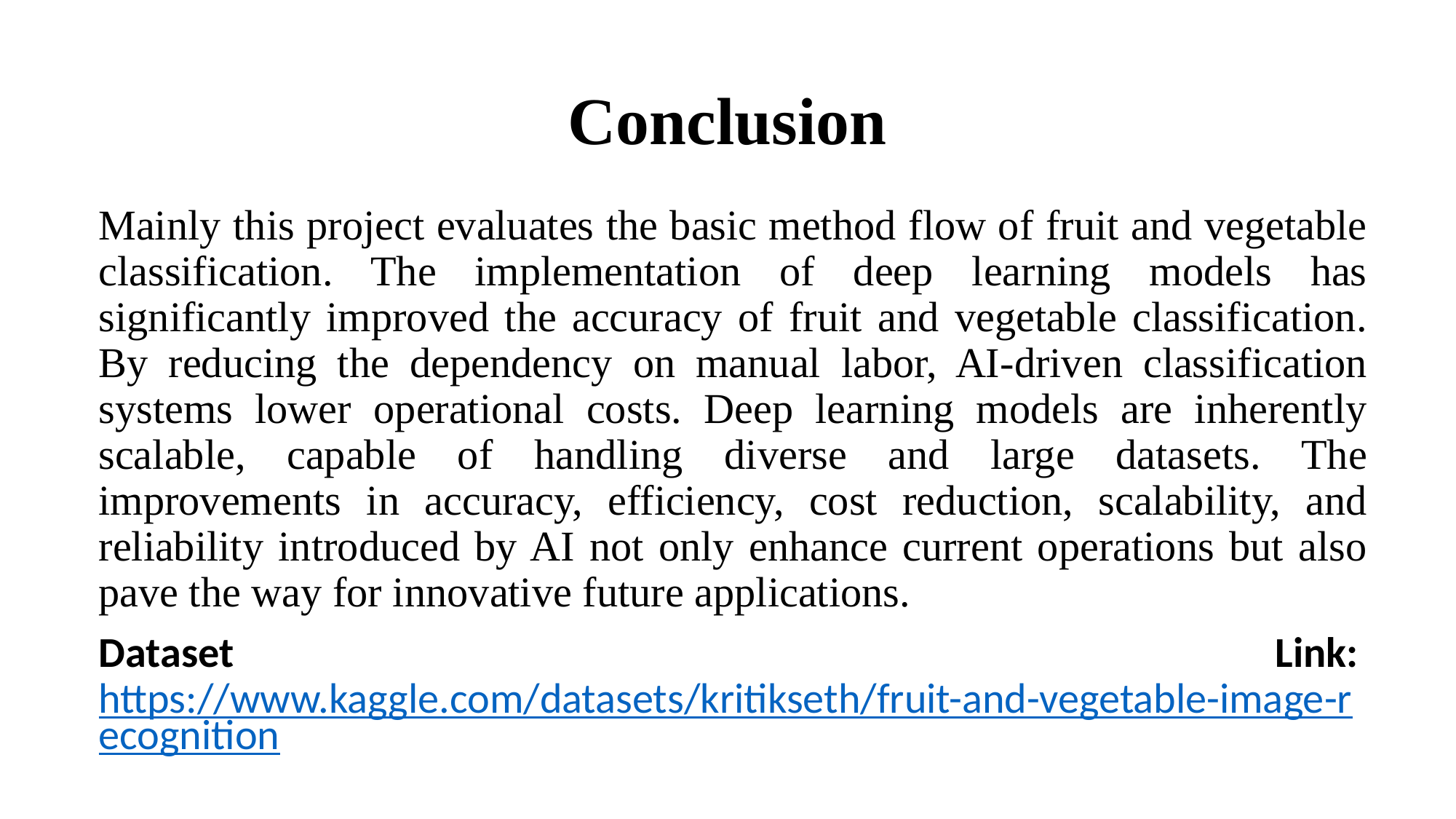

# Conclusion
Mainly this project evaluates the basic method flow of fruit and vegetable classification. The implementation of deep learning models has significantly improved the accuracy of fruit and vegetable classification. By reducing the dependency on manual labor, AI-driven classification systems lower operational costs. Deep learning models are inherently scalable, capable of handling diverse and large datasets. The improvements in accuracy, efficiency, cost reduction, scalability, and reliability introduced by AI not only enhance current operations but also pave the way for innovative future applications.
Dataset Link: https://www.kaggle.com/datasets/kritikseth/fruit-and-vegetable-image-recognition